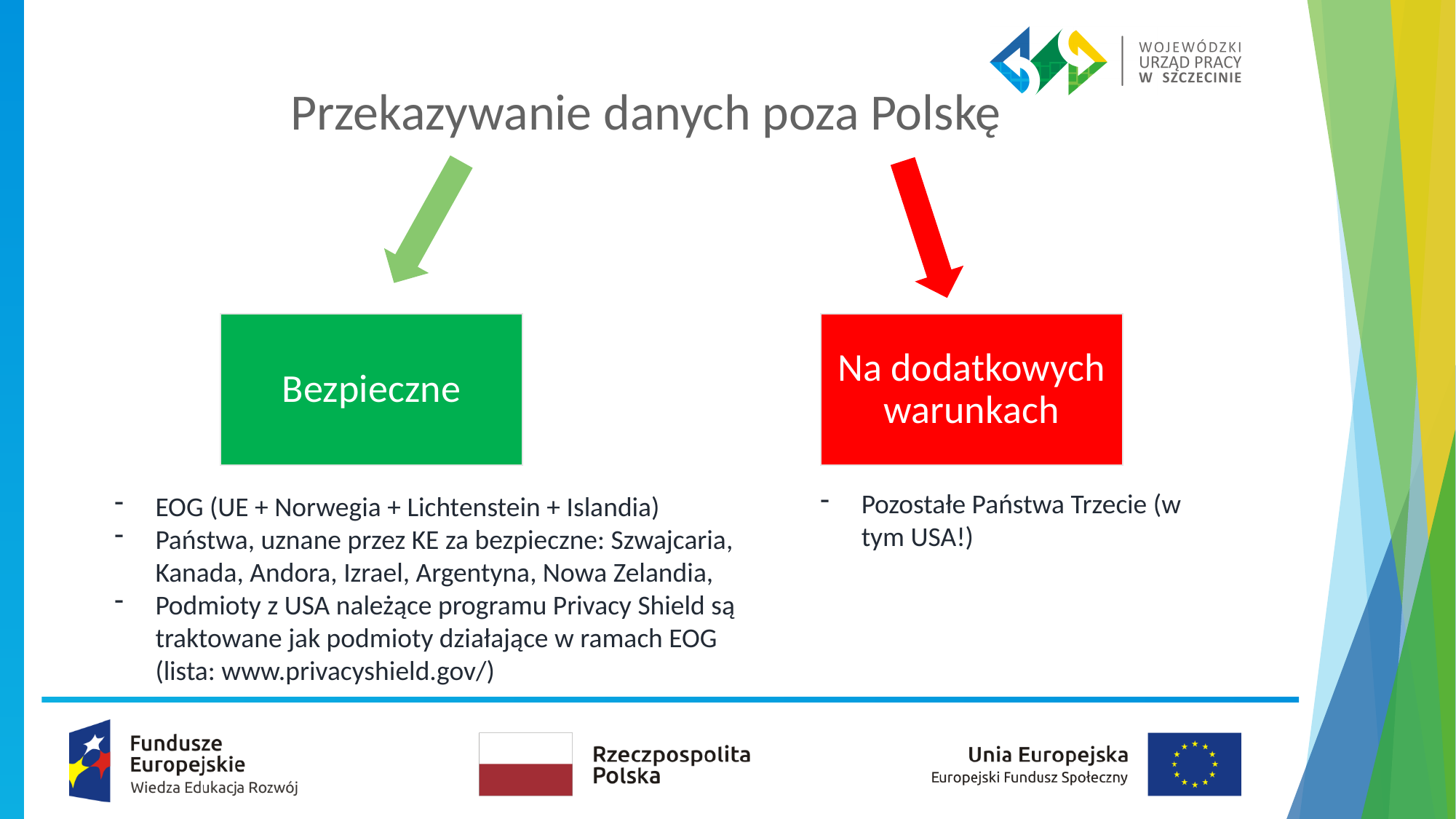

# Przekazywanie danych poza Polskę

Bezpieczne
Na dodatkowych warunkach

Pozostałe Państwa Trzecie (w tym USA!)

EOG (UE + Norwegia + Lichtenstein + Islandia)
Państwa, uznane przez KE za bezpieczne: Szwajcaria, Kanada, Andora, Izrael, Argentyna, Nowa Zelandia,
Podmioty z USA należące programu Privacy Shield są traktowane jak podmioty działające w ramach EOG (lista: www.privacyshield.gov/)